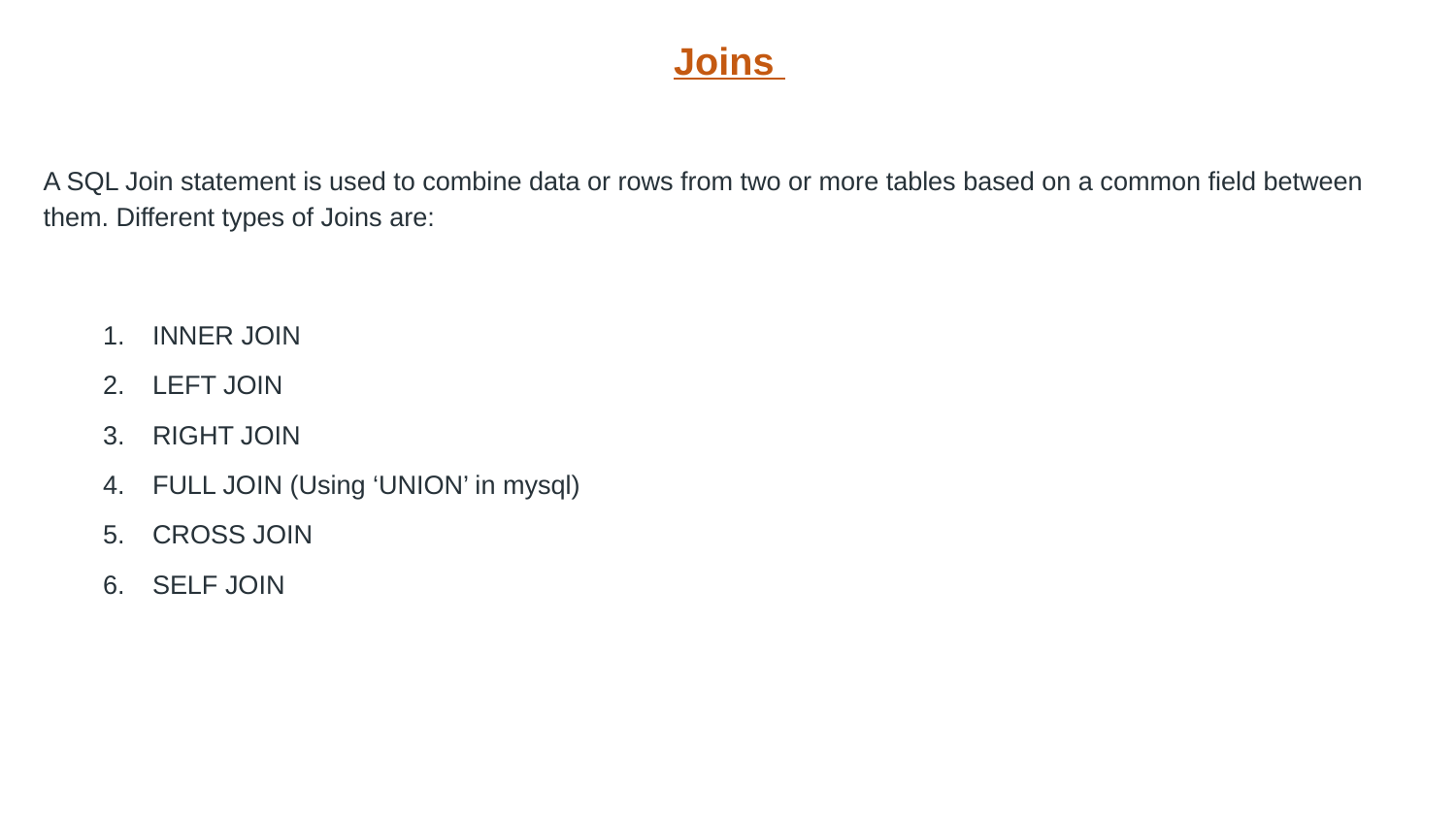

Joins
A SQL Join statement is used to combine data or rows from two or more tables based on a common field between them. Different types of Joins are:

INNER JOIN
LEFT JOIN
RIGHT JOIN
FULL JOIN (Using ‘UNION’ in mysql)
CROSS JOIN
SELF JOIN